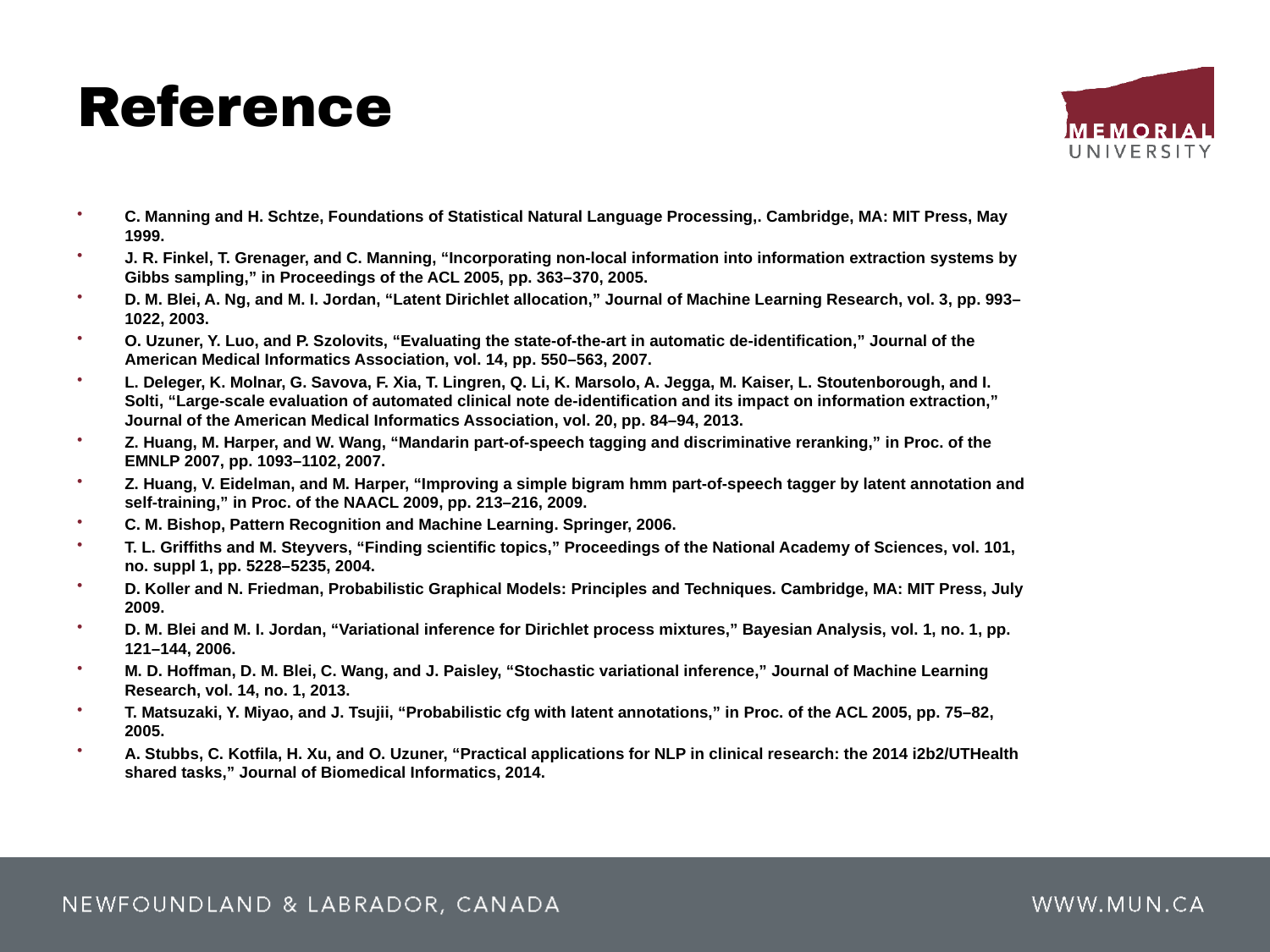

# Reference
C. Manning and H. Schtze, Foundations of Statistical Natural Language Processing,. Cambridge, MA: MIT Press, May 1999.
J. R. Finkel, T. Grenager, and C. Manning, “Incorporating non-local information into information extraction systems by Gibbs sampling,” in Proceedings of the ACL 2005, pp. 363–370, 2005.
D. M. Blei, A. Ng, and M. I. Jordan, “Latent Dirichlet allocation,” Journal of Machine Learning Research, vol. 3, pp. 993–1022, 2003.
O. Uzuner, Y. Luo, and P. Szolovits, “Evaluating the state-of-the-art in automatic de-identification,” Journal of the American Medical Informatics Association, vol. 14, pp. 550–563, 2007.
L. Deleger, K. Molnar, G. Savova, F. Xia, T. Lingren, Q. Li, K. Marsolo, A. Jegga, M. Kaiser, L. Stoutenborough, and I. Solti, “Large-scale evaluation of automated clinical note de-identification and its impact on information extraction,” Journal of the American Medical Informatics Association, vol. 20, pp. 84–94, 2013.
Z. Huang, M. Harper, and W. Wang, “Mandarin part-of-speech tagging and discriminative reranking,” in Proc. of the EMNLP 2007, pp. 1093–1102, 2007.
Z. Huang, V. Eidelman, and M. Harper, “Improving a simple bigram hmm part-of-speech tagger by latent annotation and self-training,” in Proc. of the NAACL 2009, pp. 213–216, 2009.
C. M. Bishop, Pattern Recognition and Machine Learning. Springer, 2006.
T. L. Griffiths and M. Steyvers, “Finding scientific topics,” Proceedings of the National Academy of Sciences, vol. 101, no. suppl 1, pp. 5228–5235, 2004.
D. Koller and N. Friedman, Probabilistic Graphical Models: Principles and Techniques. Cambridge, MA: MIT Press, July 2009.
D. M. Blei and M. I. Jordan, “Variational inference for Dirichlet process mixtures,” Bayesian Analysis, vol. 1, no. 1, pp. 121–144, 2006.
M. D. Hoffman, D. M. Blei, C. Wang, and J. Paisley, “Stochastic variational inference,” Journal of Machine Learning Research, vol. 14, no. 1, 2013.
T. Matsuzaki, Y. Miyao, and J. Tsujii, “Probabilistic cfg with latent annotations,” in Proc. of the ACL 2005, pp. 75–82, 2005.
A. Stubbs, C. Kotfila, H. Xu, and O. Uzuner, “Practical applications for NLP in clinical research: the 2014 i2b2/UTHealth shared tasks,” Journal of Biomedical Informatics, 2014.